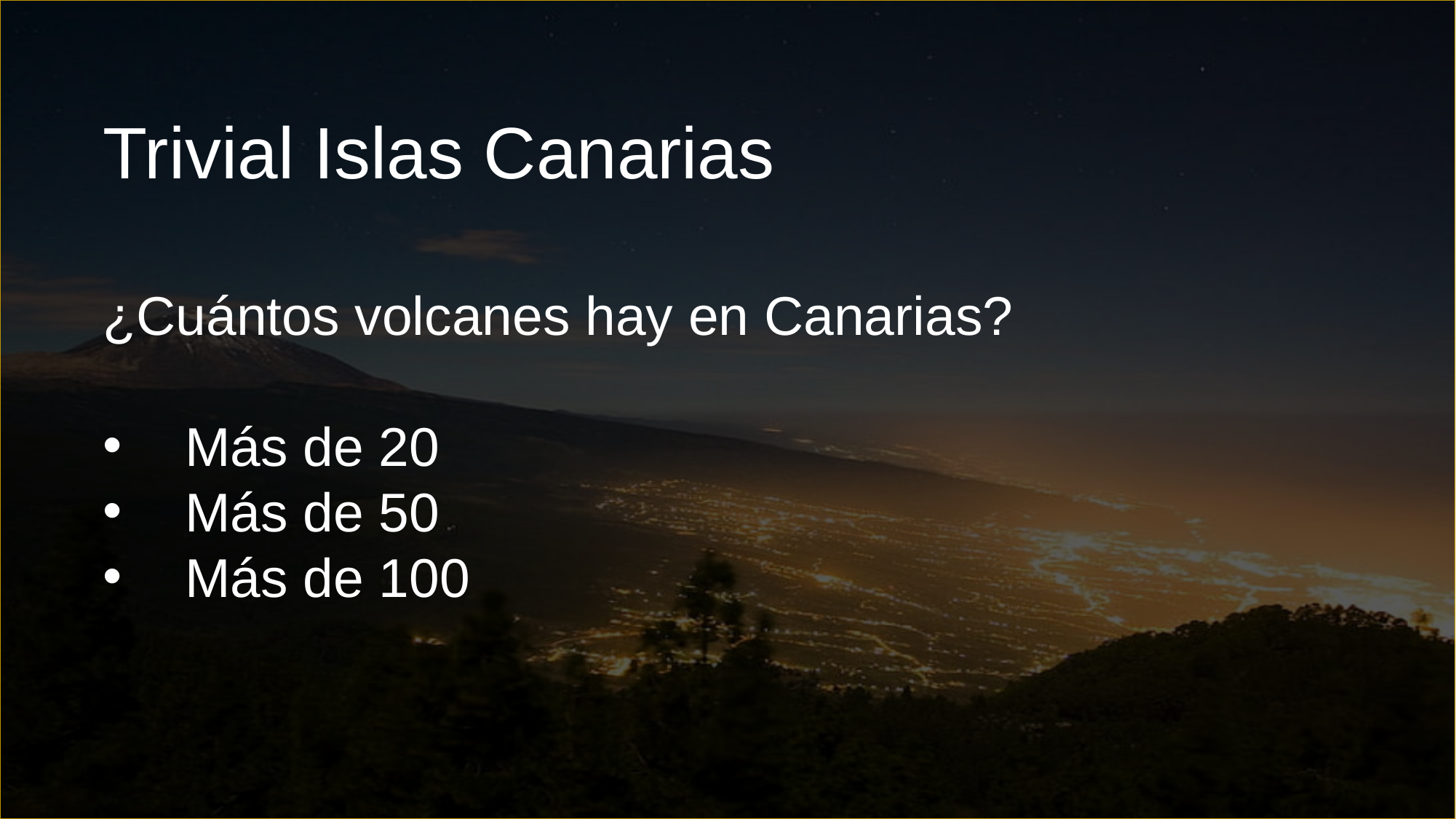

Trivial Islas Canarias

¿Cuántos volcanes hay en Canarias?

Más de 20
Más de 50
Más de 100